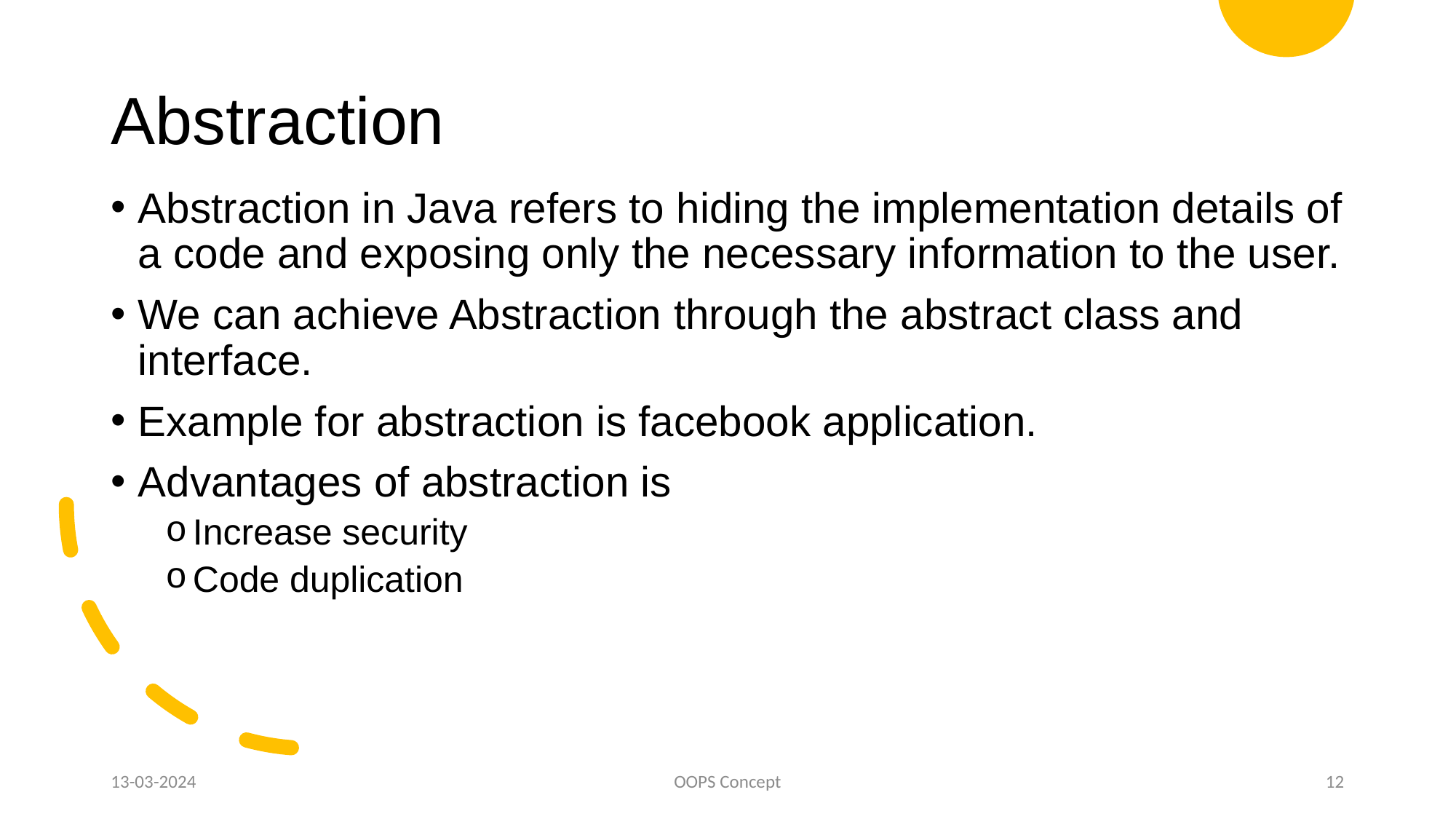

# Abstraction
Abstraction in Java refers to hiding the implementation details of a code and exposing only the necessary information to the user.
We can achieve Abstraction through the abstract class and interface.
Example for abstraction is facebook application.
Advantages of abstraction is
Increase security
Code duplication

13-03-2024
OOPS Concept
12